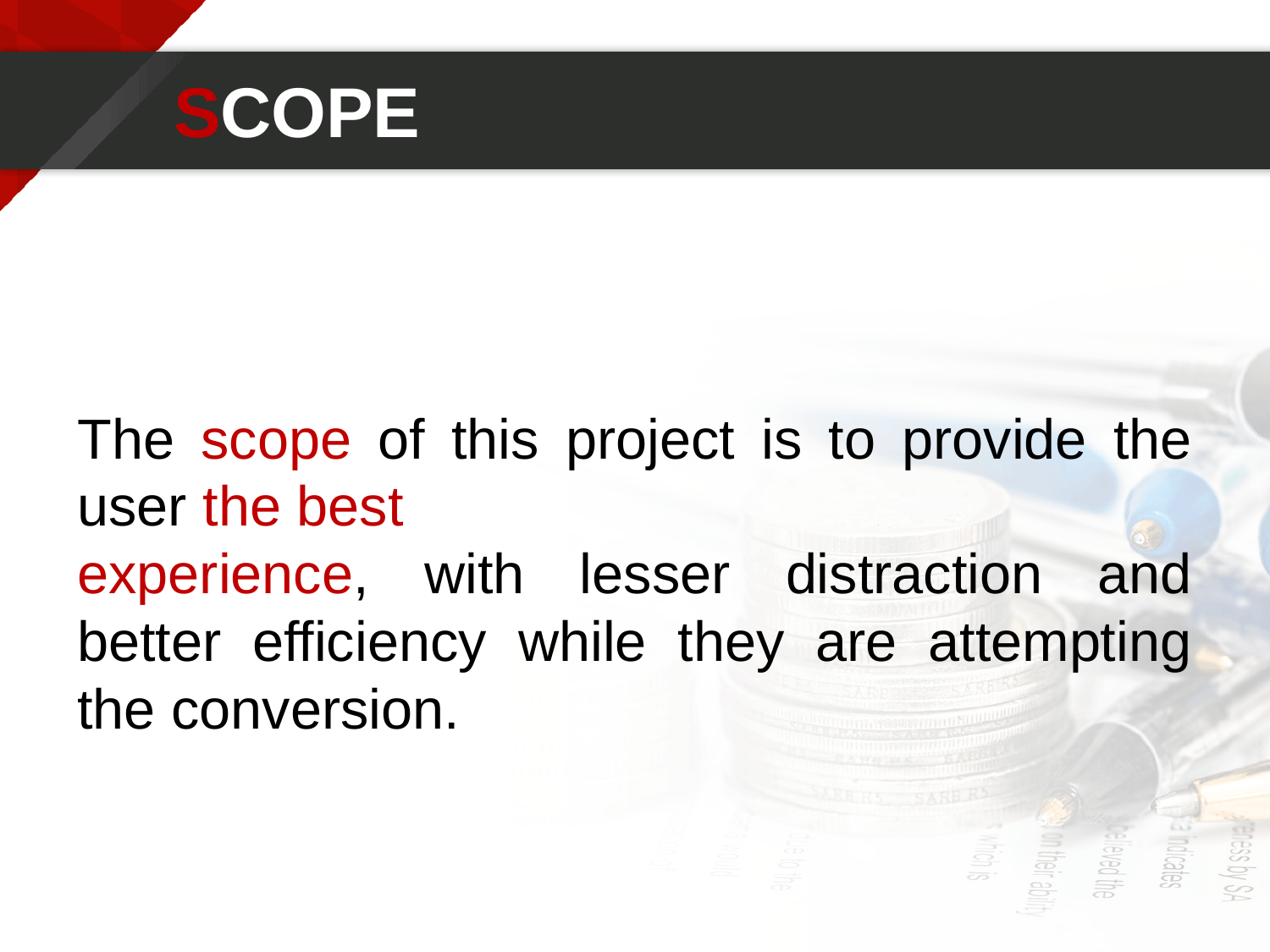

# SCOPE

The scope of this project is to provide the user the best
experience, with lesser distraction and better efficiency while they are attempting the conversion.